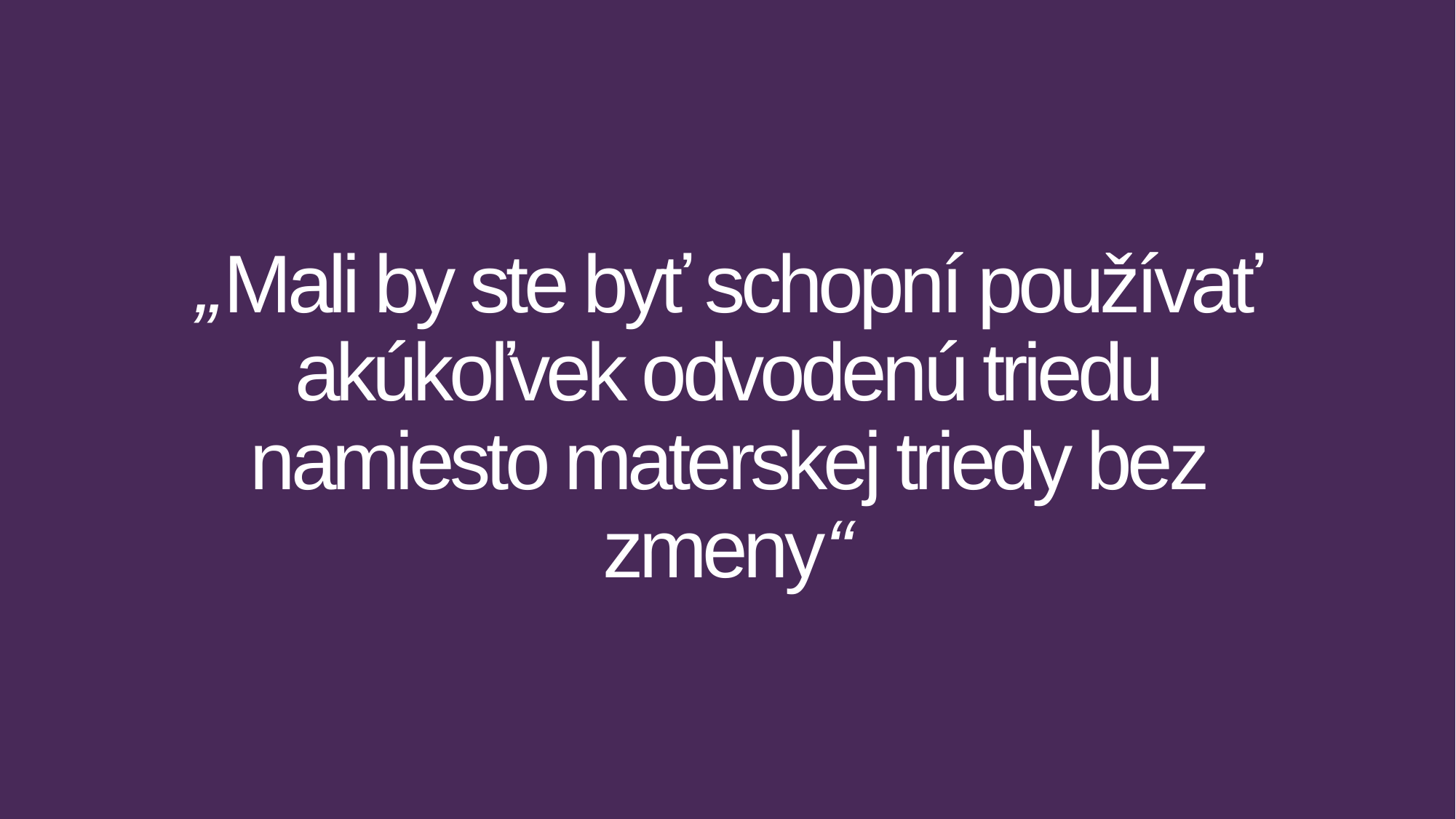

# „Mali by ste byť schopní používať akúkoľvek odvodenú triedu namiesto materskej triedy bez zmeny“